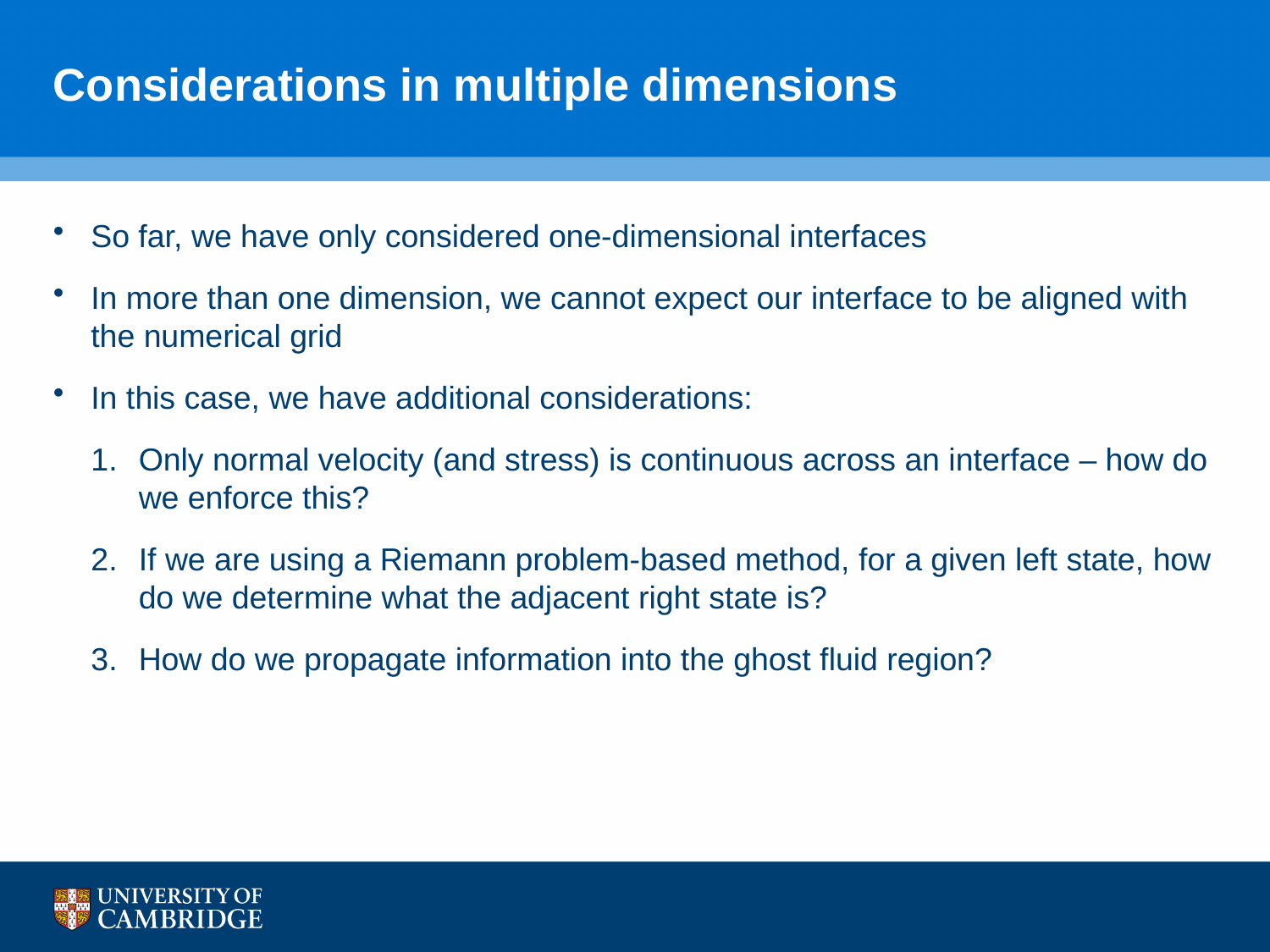

# Considerations in multiple dimensions
So far, we have only considered one-dimensional interfaces
In more than one dimension, we cannot expect our interface to be aligned with the numerical grid
In this case, we have additional considerations:
Only normal velocity (and stress) is continuous across an interface – how do we enforce this?
If we are using a Riemann problem-based method, for a given left state, how do we determine what the adjacent right state is?
How do we propagate information into the ghost fluid region?